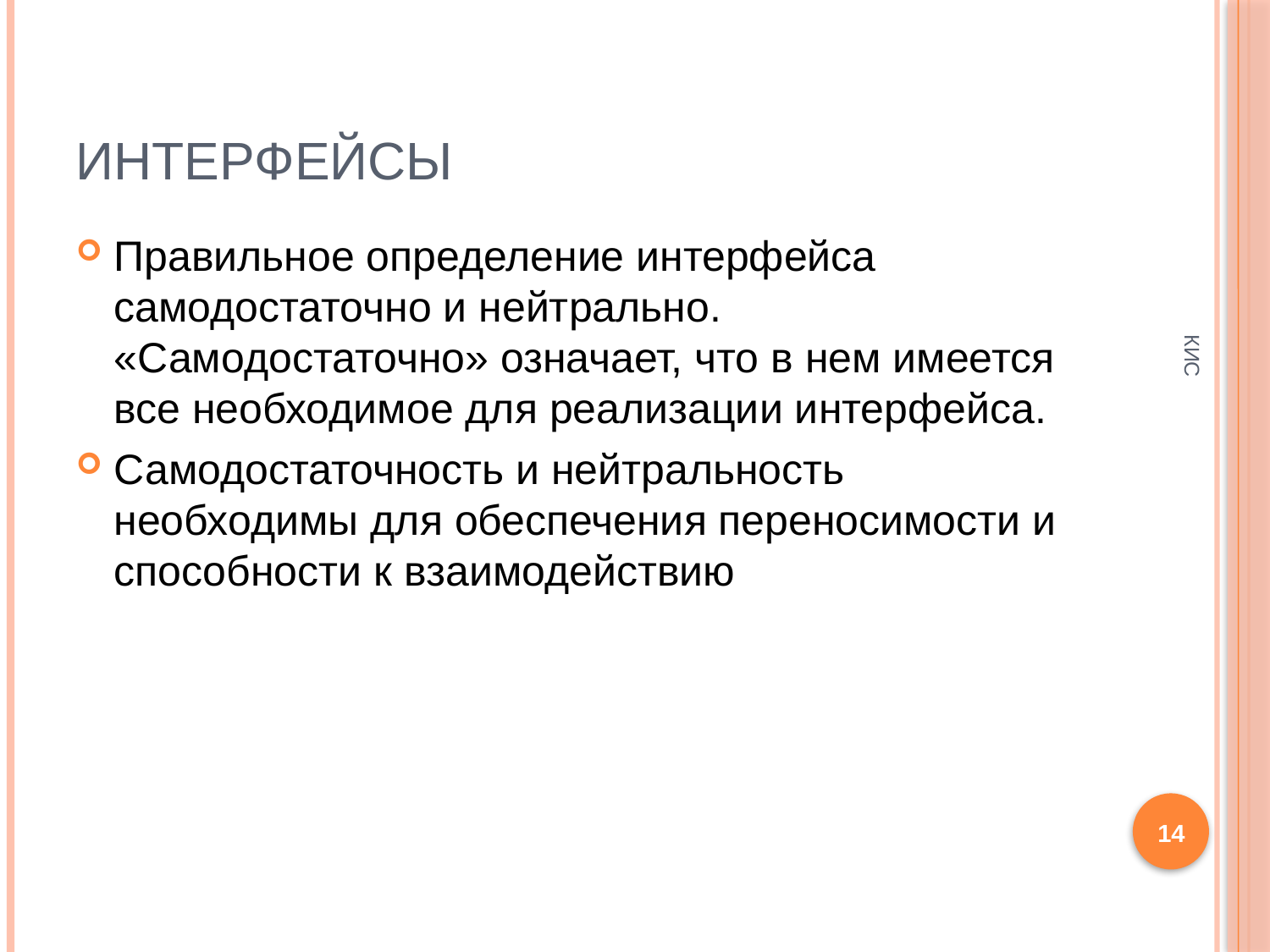

# Интерфейсы
Правильное определение интерфейса самодостаточно и нейтрально. «Самодостаточно» означает, что в нем имеется все необходимое для реализации интерфейса.
Самодостаточность и нейтральность необходимы для обеспечения переносимости и способности к взаимодействию
КИС
14